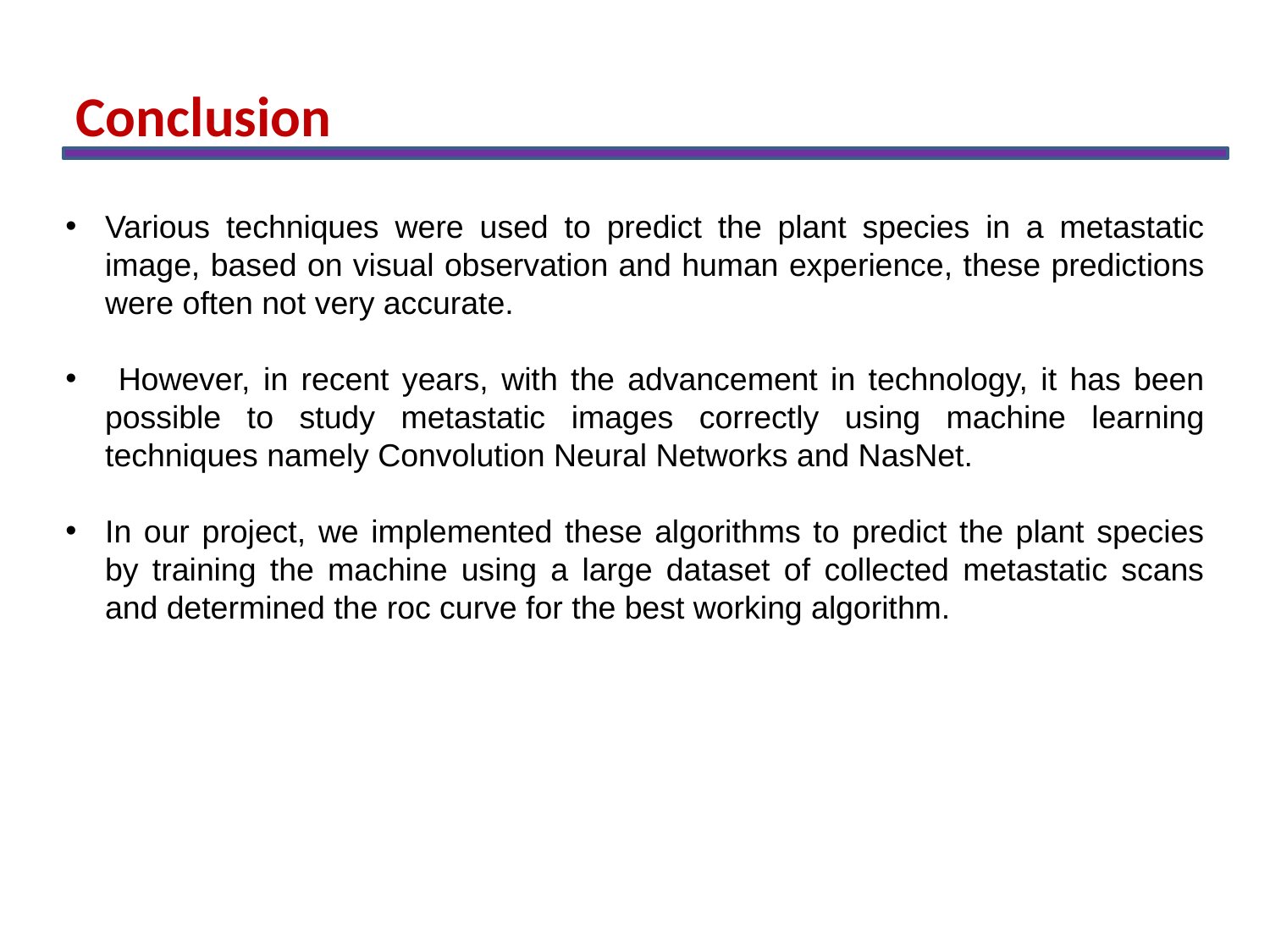

Conclusion

Various techniques were used to predict the plant species in a metastatic image, based on visual observation and human experience, these predictions were often not very accurate.

 However, in recent years, with the advancement in technology, it has been possible to study metastatic images correctly using machine learning techniques namely Convolution Neural Networks and NasNet.

In our project, we implemented these algorithms to predict the plant species by training the machine using a large dataset of collected metastatic scans and determined the roc curve for the best working algorithm.